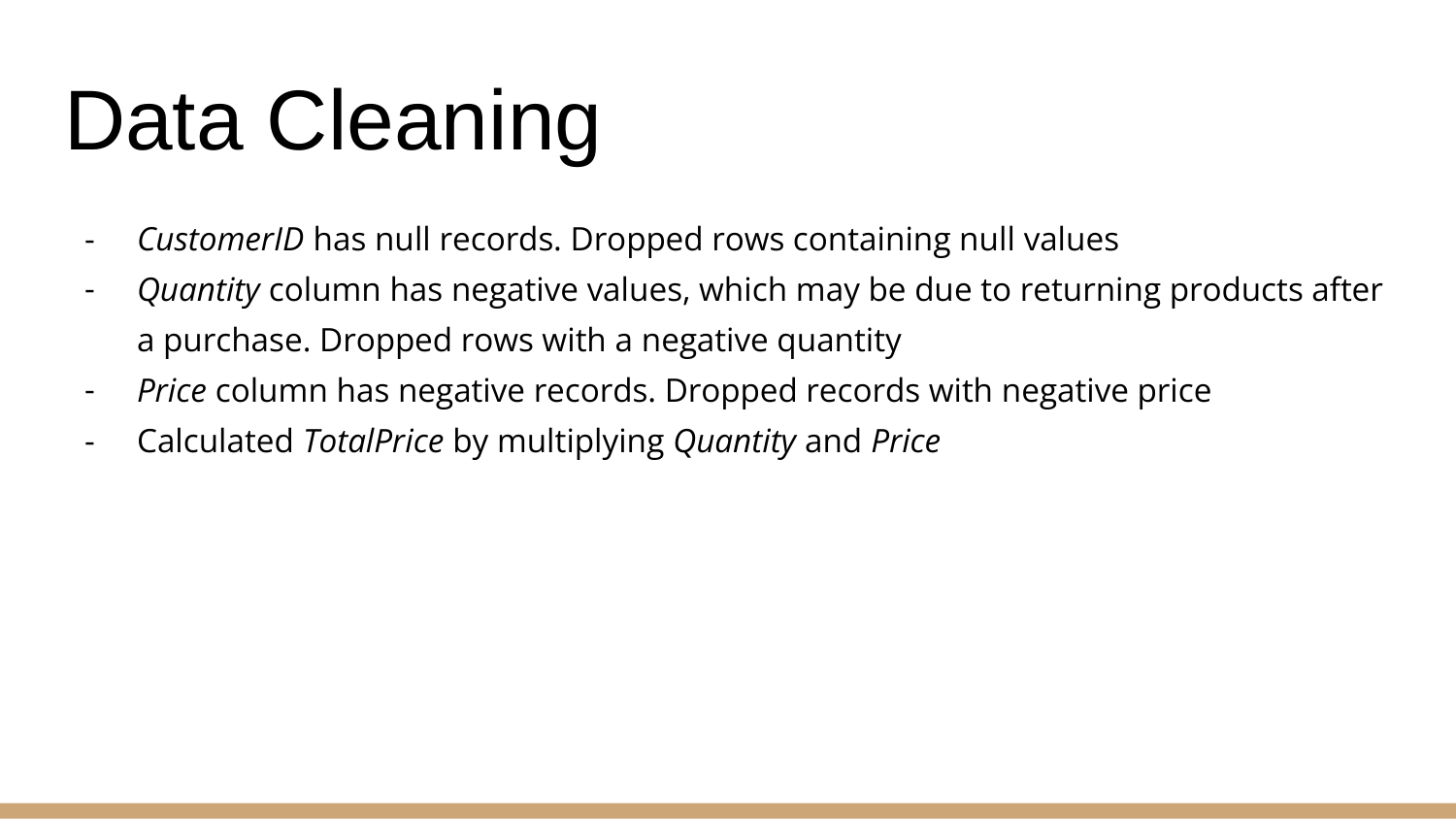

# Data Cleaning
CustomerID has null records. Dropped rows containing null values
Quantity column has negative values, which may be due to returning products after a purchase. Dropped rows with a negative quantity
Price column has negative records. Dropped records with negative price
Calculated TotalPrice by multiplying Quantity and Price